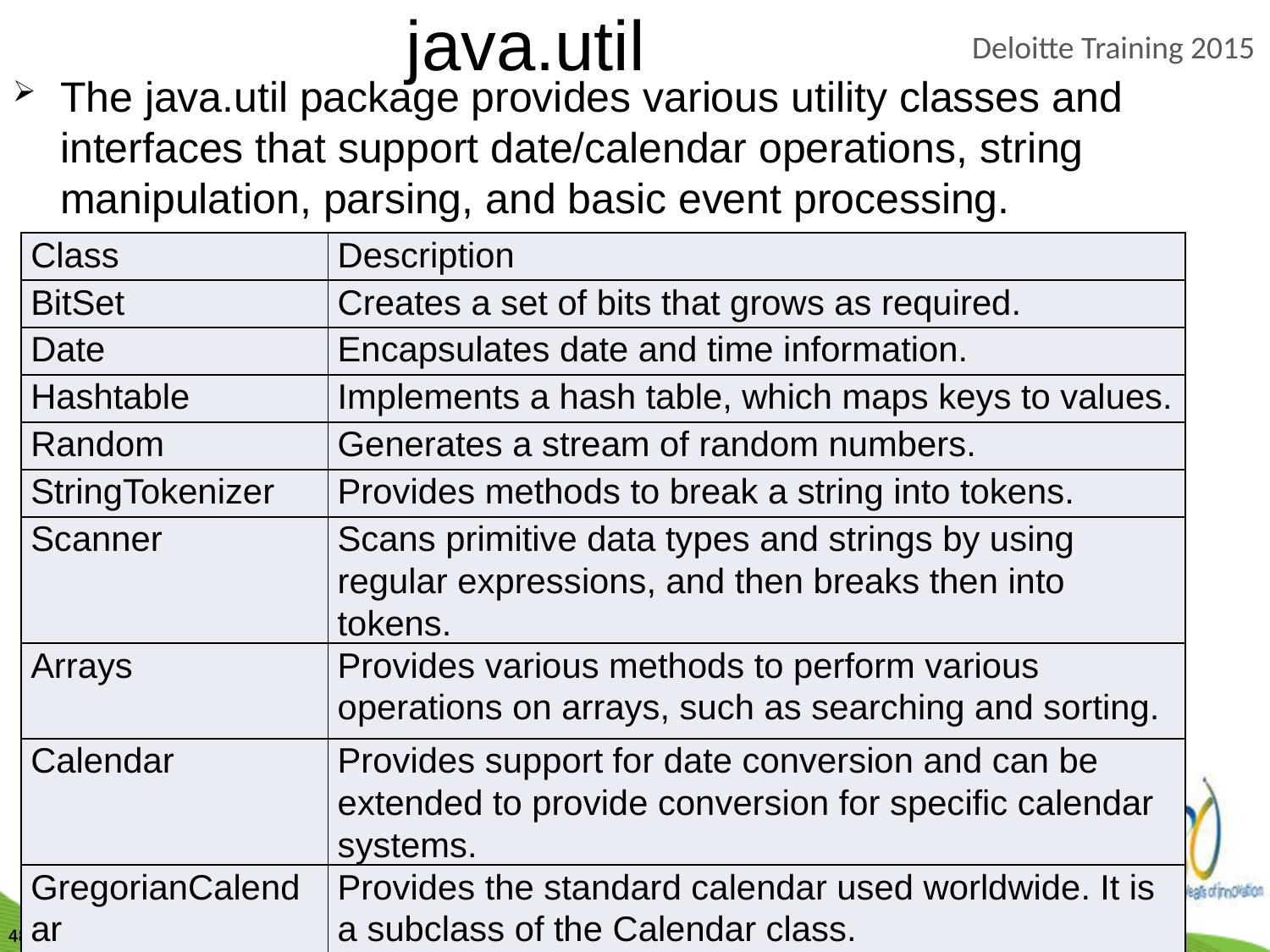

java.util
The java.util package provides various utility classes and interfaces that support date/calendar operations, string manipulation, parsing, and basic event processing.
| Class | Description |
| --- | --- |
| BitSet | Creates a set of bits that grows as required. |
| Date | Encapsulates date and time information. |
| Hashtable | Implements a hash table, which maps keys to values. |
| Random | Generates a stream of random numbers. |
| StringTokenizer | Provides methods to break a string into tokens. |
| Scanner | Scans primitive data types and strings by using regular expressions, and then breaks then into tokens. |
| Arrays | Provides various methods to perform various operations on arrays, such as searching and sorting. |
| Calendar | Provides support for date conversion and can be extended to provide conversion for specific calendar systems. |
| GregorianCalendar | Provides the standard calendar used worldwide. It is a subclass of the Calendar class. |